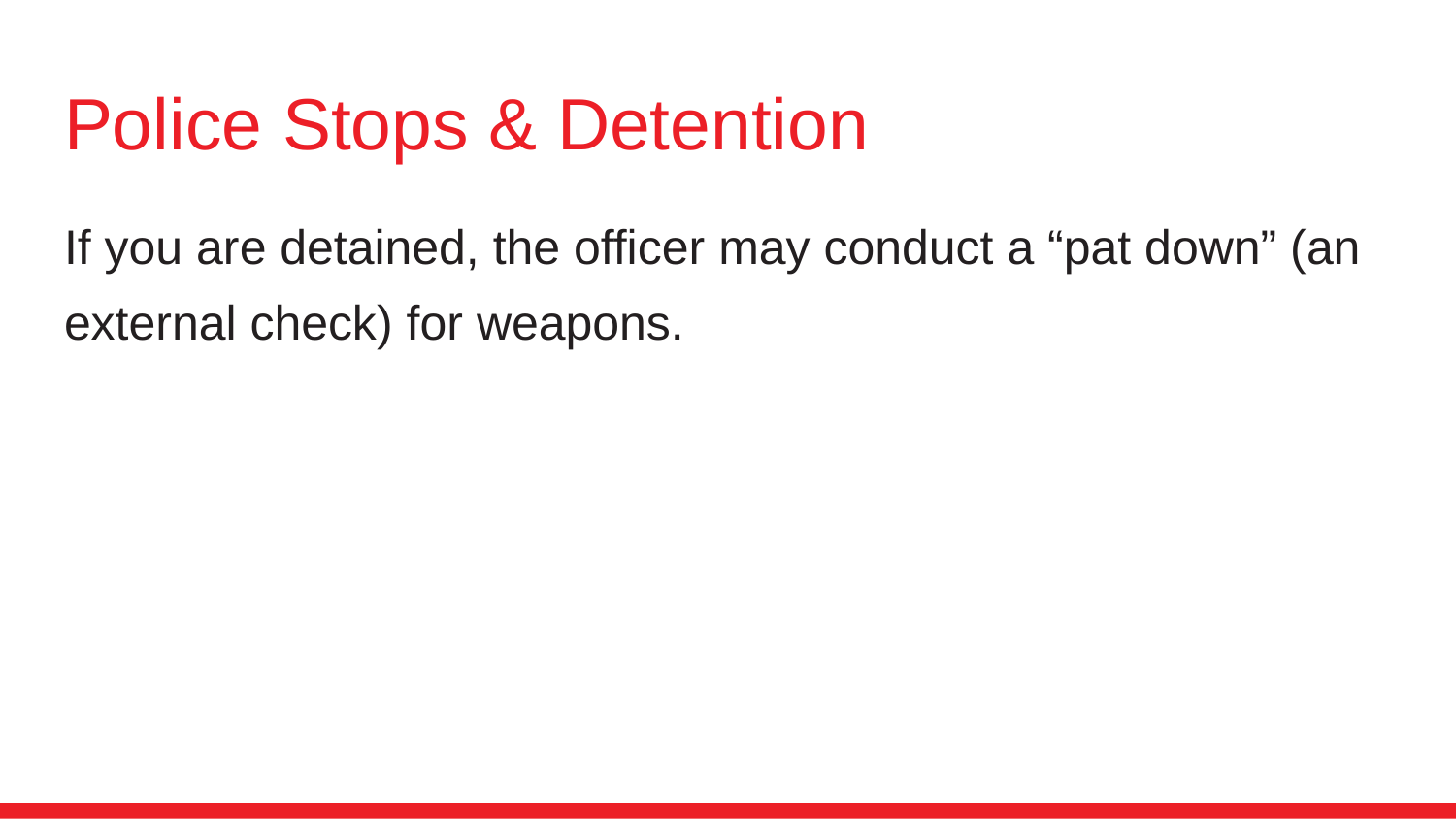

# Police Stops & Detention
If you are detained, the officer may conduct a “pat down” (an external check) for weapons.